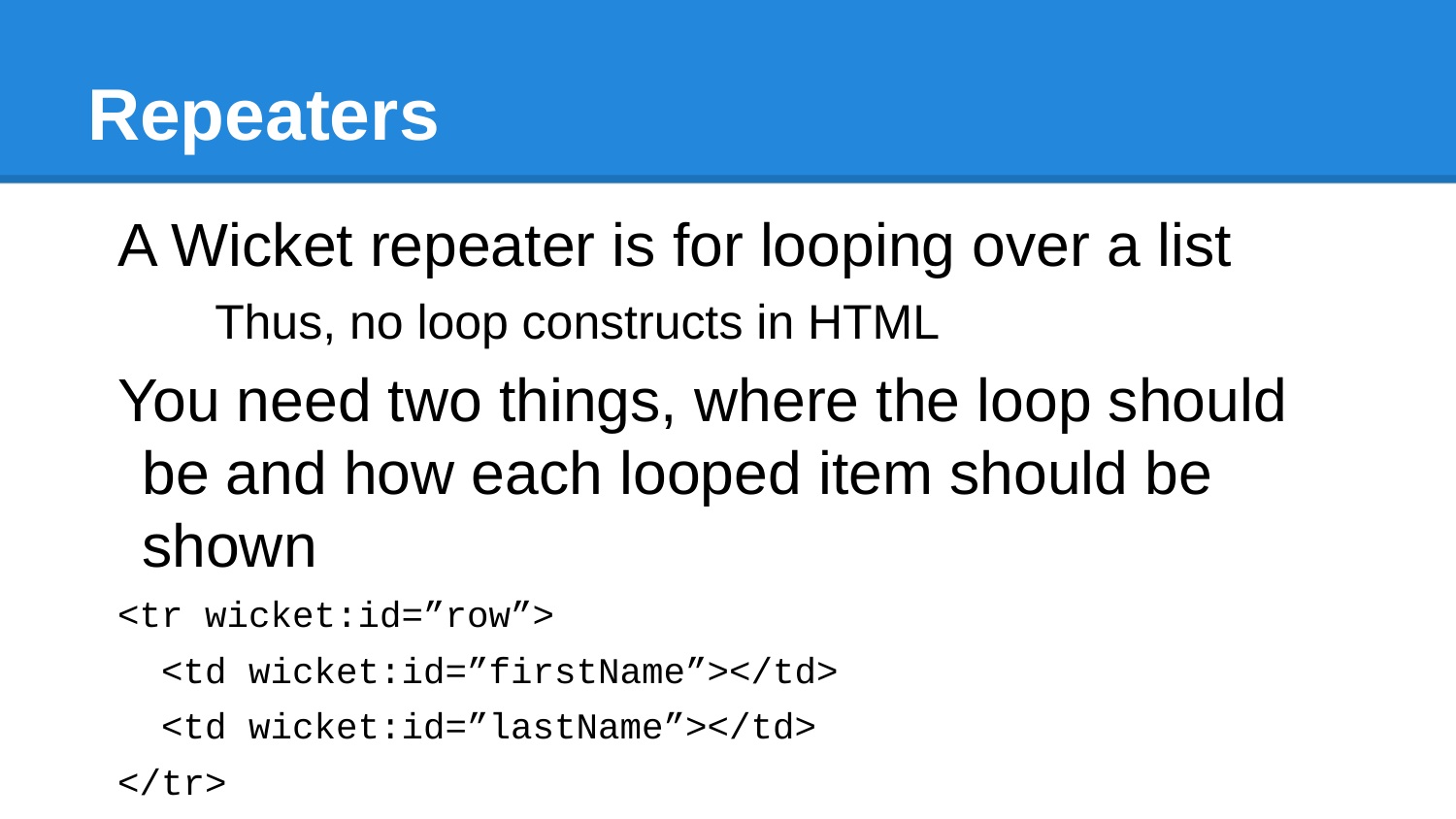

# Repeaters
A Wicket repeater is for looping over a list
Thus, no loop constructs in HTML
You need two things, where the loop should be and how each looped item should be shown
<tr wicket:id=”row”>
  <td wicket:id=”firstName”></td>
  <td wicket:id=”lastName”></td>
</tr>